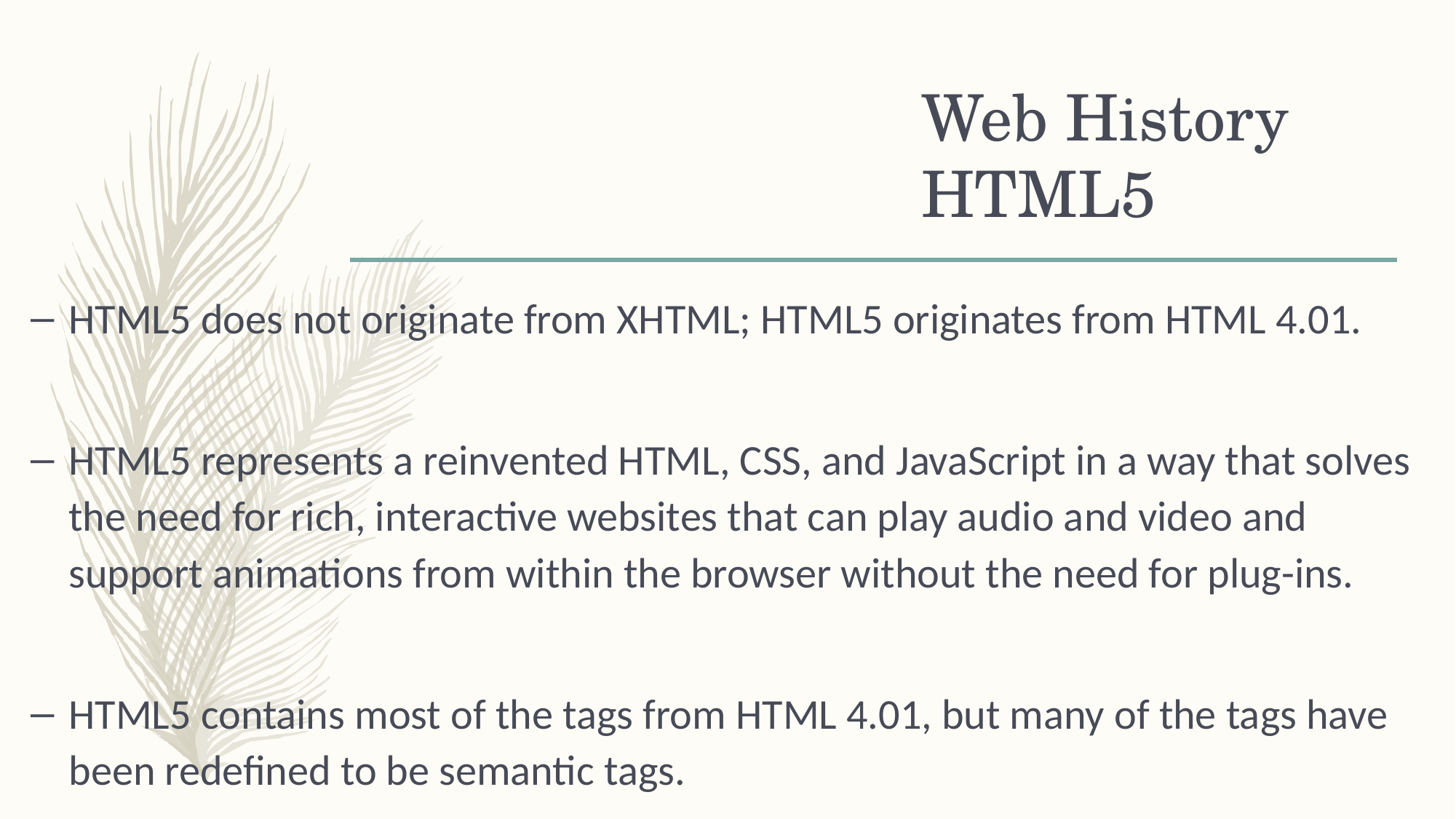

# Web History HTML5
HTML5 does not originate from XHTML; HTML5 originates from HTML 4.01.

HTML5 represents a reinvented HTML, CSS, and JavaScript in a way that solves the need for rich, interactive websites that can play audio and video and support animations from within the browser without the need for plug-ins.

HTML5 contains most of the tags from HTML 4.01, but many of the tags have been redefined to be semantic tags.